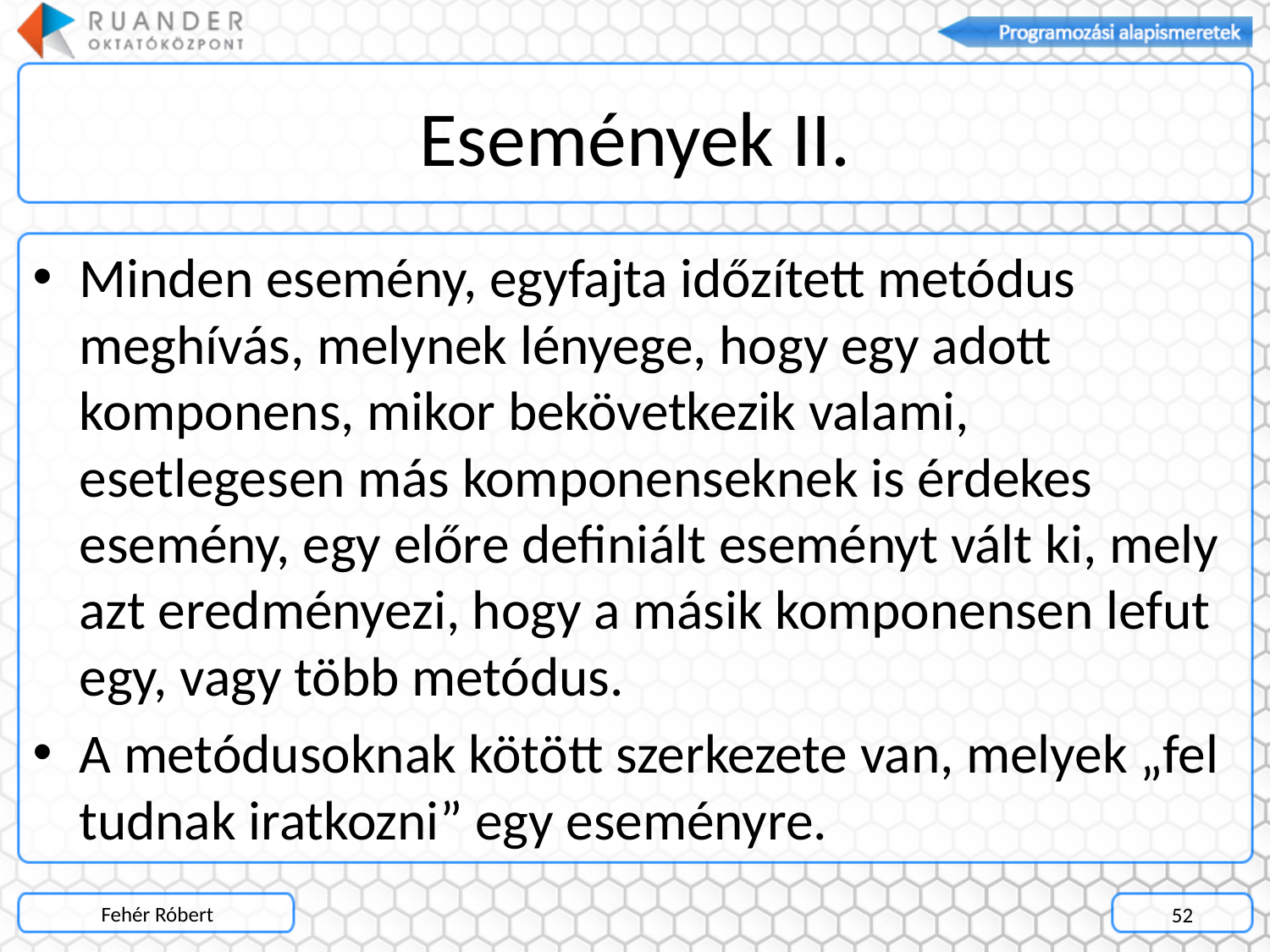

# Események II.
Minden esemény, egyfajta időzített metódus meghívás, melynek lényege, hogy egy adott komponens, mikor bekövetkezik valami, esetlegesen más komponenseknek is érdekes esemény, egy előre definiált eseményt vált ki, mely azt eredményezi, hogy a másik komponensen lefut egy, vagy több metódus.
A metódusoknak kötött szerkezete van, melyek „fel tudnak iratkozni” egy eseményre.
Fehér Róbert
52